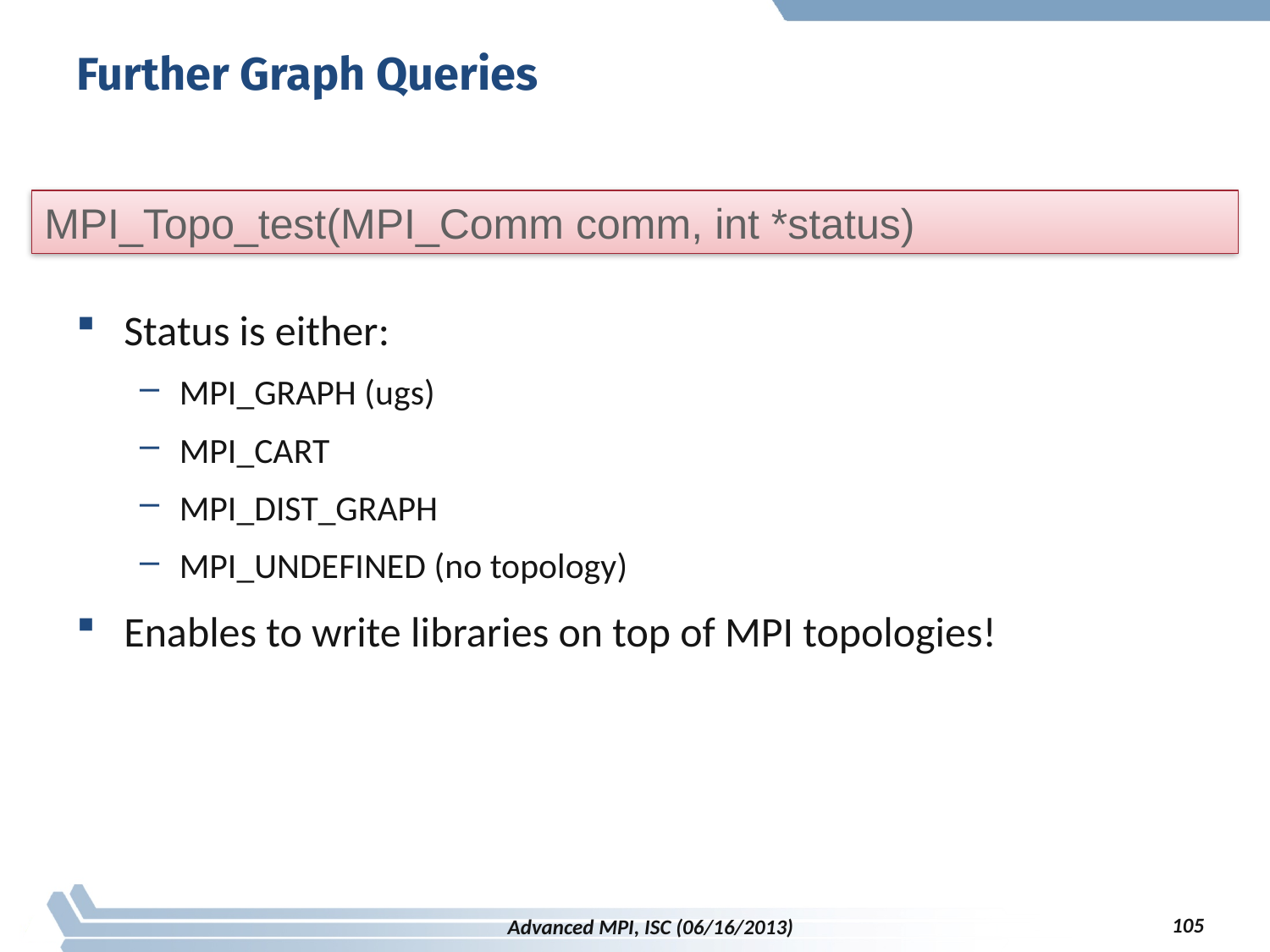

# Further Graph Queries

Status is either:
MPI_GRAPH (ugs)
MPI_CART
MPI_DIST_GRAPH
MPI_UNDEFINED (no topology)
Enables to write libraries on top of MPI topologies!
MPI_Topo_test(MPI_Comm comm, int *status)
105
Advanced MPI, ISC (06/16/2013)